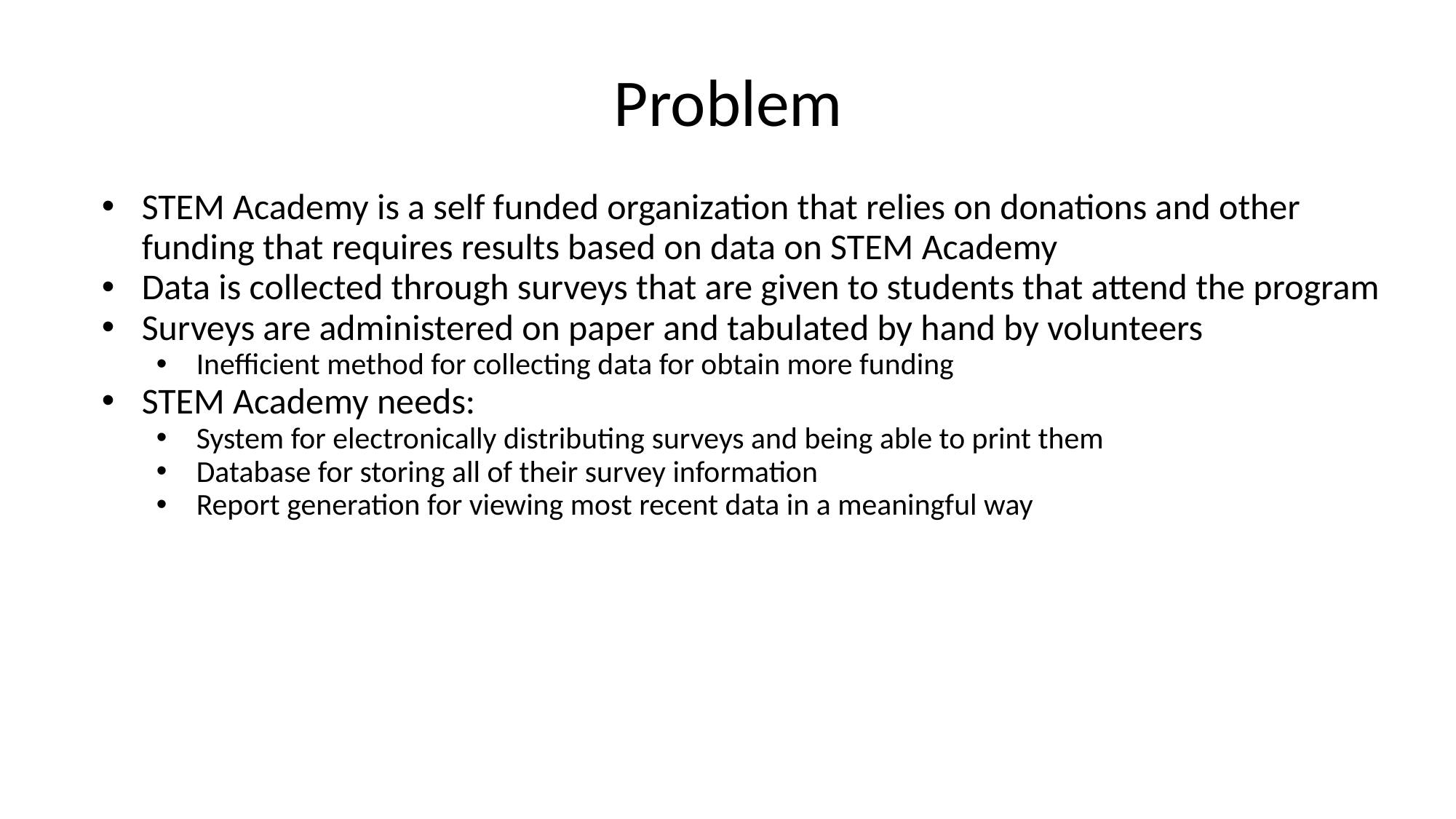

Problem
STEM Academy is a self funded organization that relies on donations and other funding that requires results based on data on STEM Academy
Data is collected through surveys that are given to students that attend the program
Surveys are administered on paper and tabulated by hand by volunteers
Inefficient method for collecting data for obtain more funding
STEM Academy needs:
System for electronically distributing surveys and being able to print them
Database for storing all of their survey information
Report generation for viewing most recent data in a meaningful way